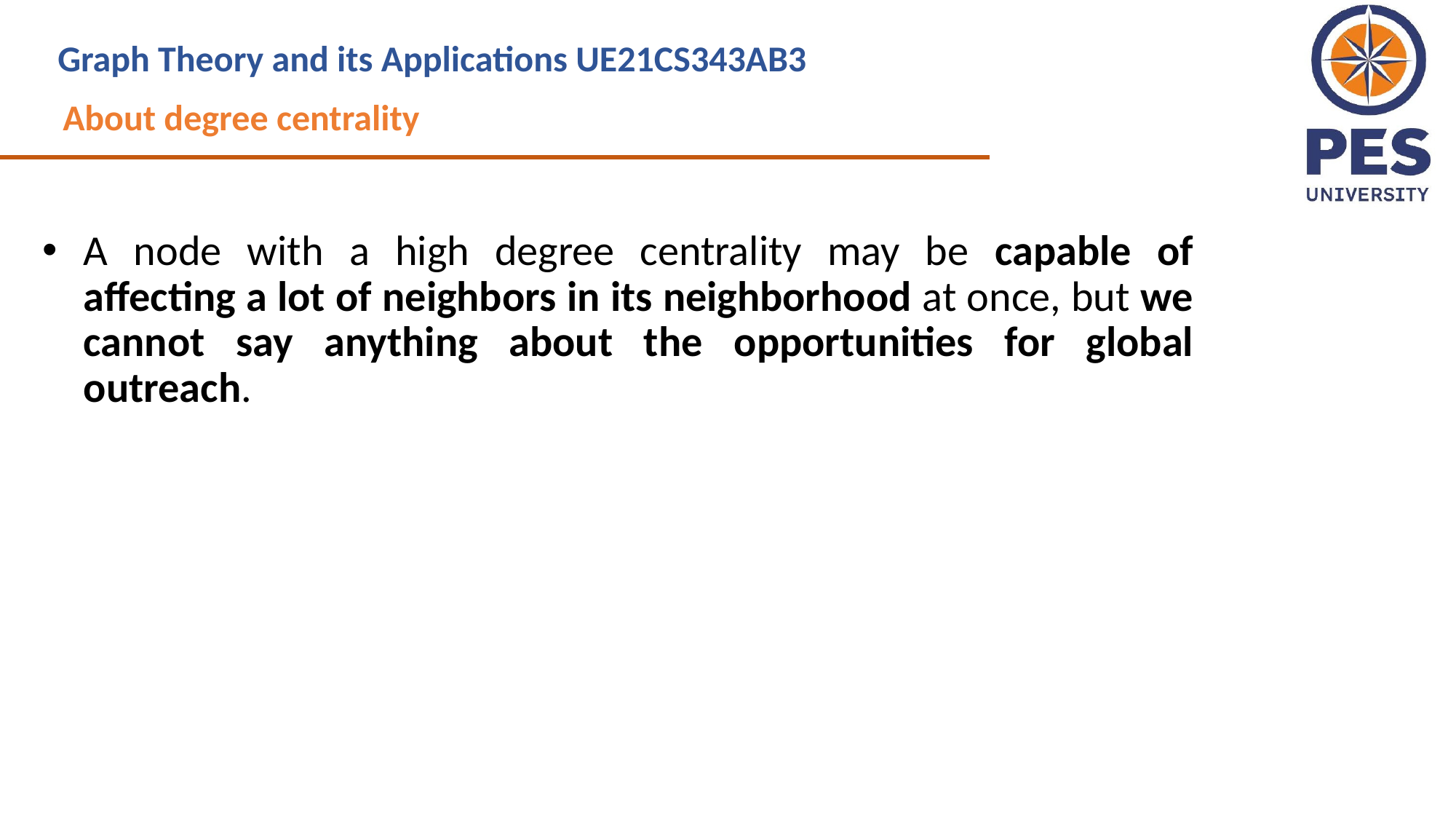

Graph Theory and its Applications UE21CS343AB3
About degree centrality
A node with a high degree centrality may be capable of affecting a lot of neighbors in its neighborhood at once, but we cannot say anything about the opportunities for global outreach.